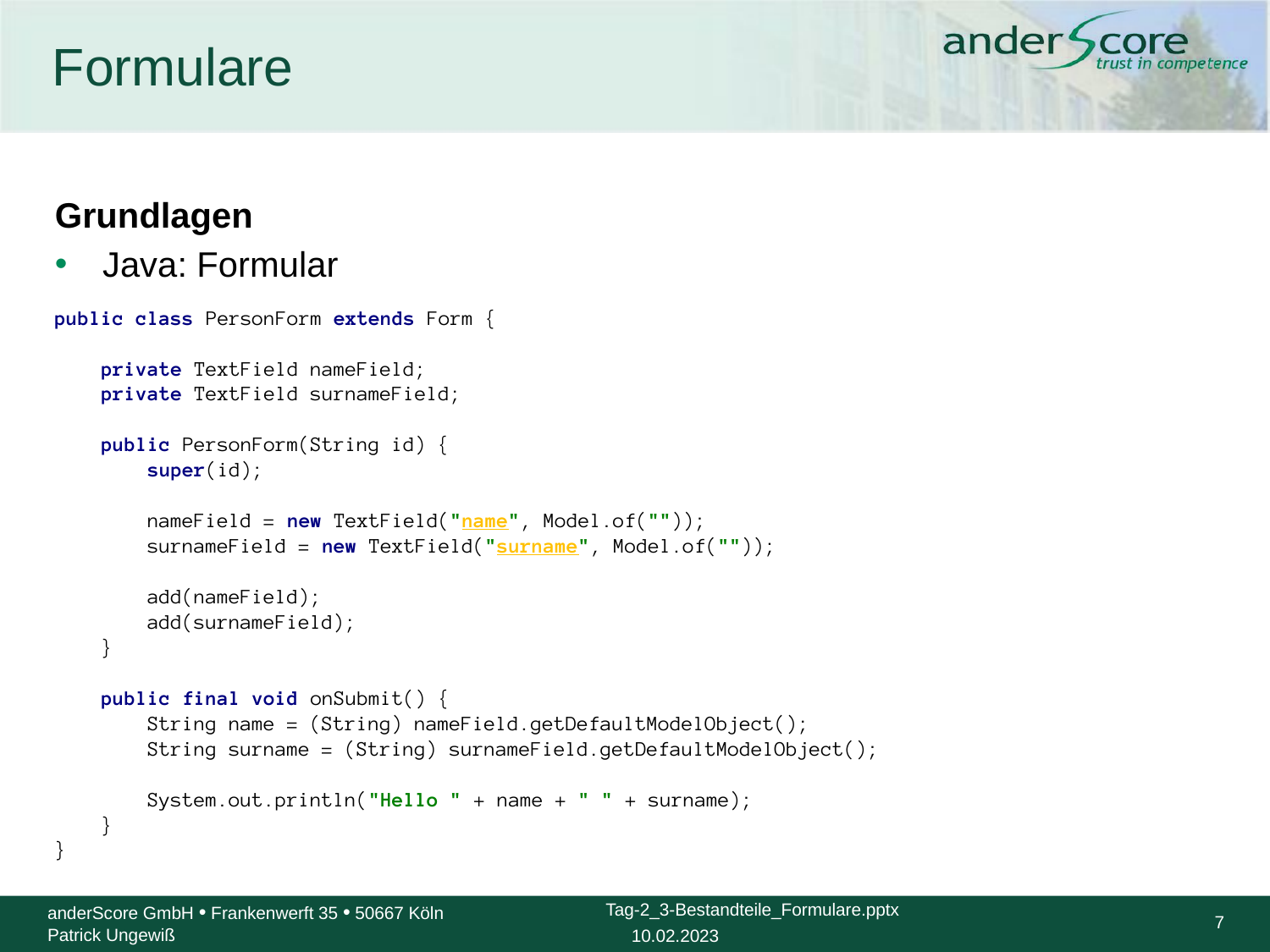

# Formulare
Grundlagen
Java: Formular

public class PersonForm extends Form {
    private TextField nameField;
    private TextField surnameField;
    public PersonForm(String id) {
        super(id);
        nameField = new TextField("name", Model.of(""));
        surnameField = new TextField("surname", Model.of(""));
        add(nameField);
        add(surnameField);
    }
    public final void onSubmit() {
        String name = (String) nameField.getDefaultModelObject();
        String surname = (String) surnameField.getDefaultModelObject();
        System.out.println("Hello " + name + " " + surname);
    }
}